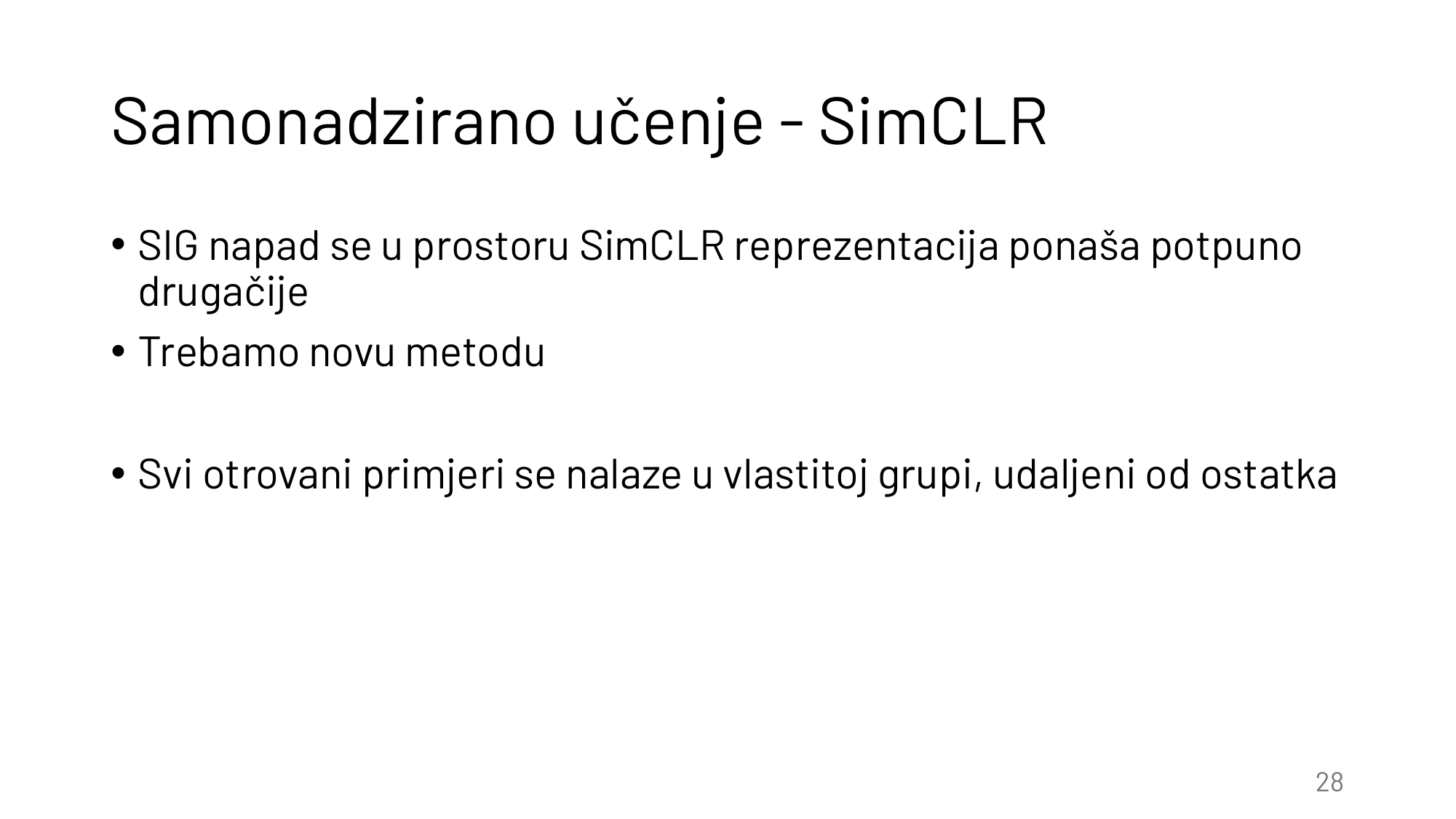

# Samonadzirano učenje - SimCLR
SIG napad se u prostoru SimCLR reprezentacija ponaša potpuno drugačije
Trebamo novu metodu

Svi otrovani primjeri se nalaze u vlastitoj grupi, udaljeni od ostatka
28